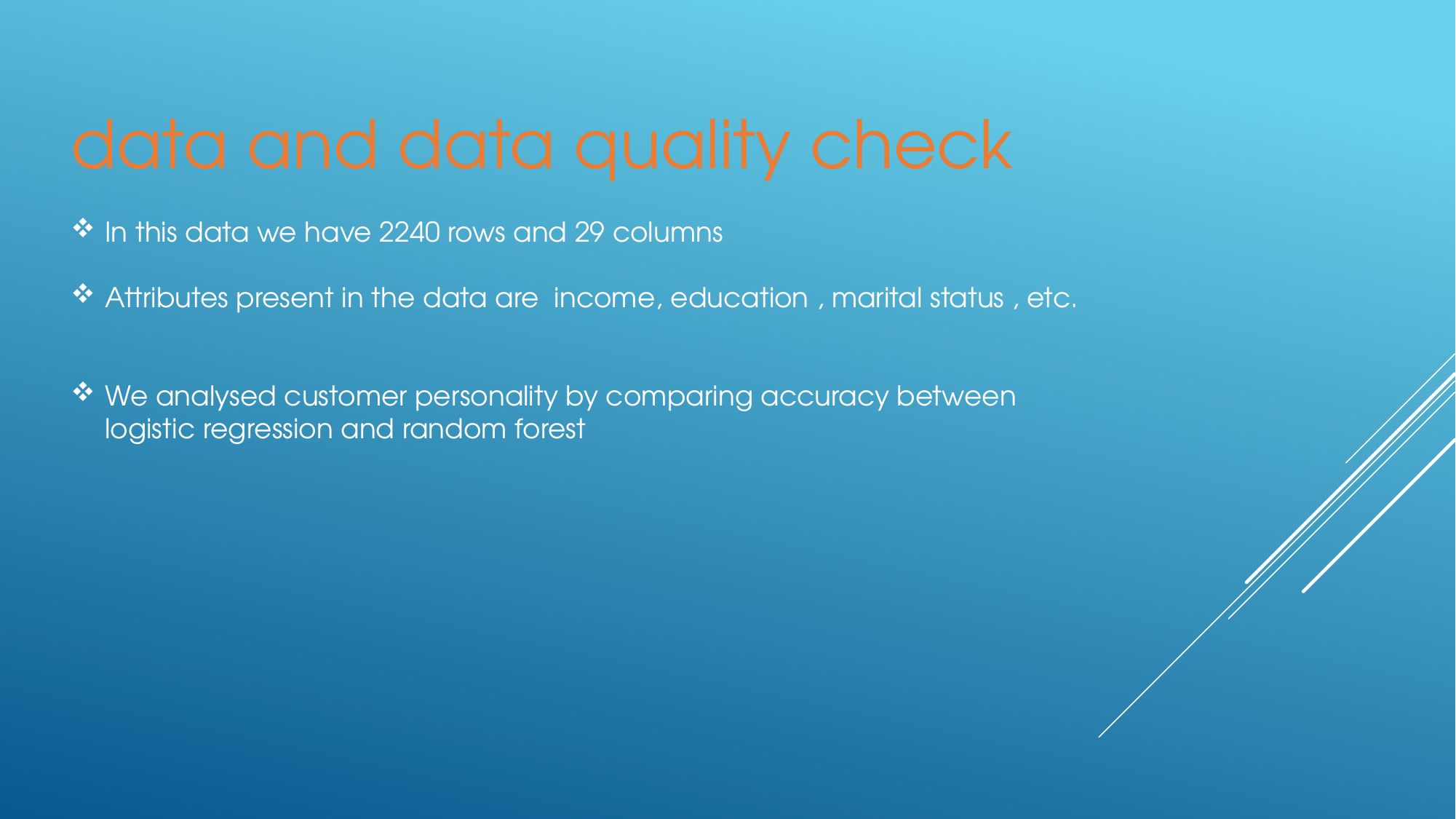

data and data quality check

In this data we have 2240 rows and 29 columns

Attributes present in the data are  income, education , marital status , etc.

We analysed customer personality by comparing accuracy between logistic regression and random forest